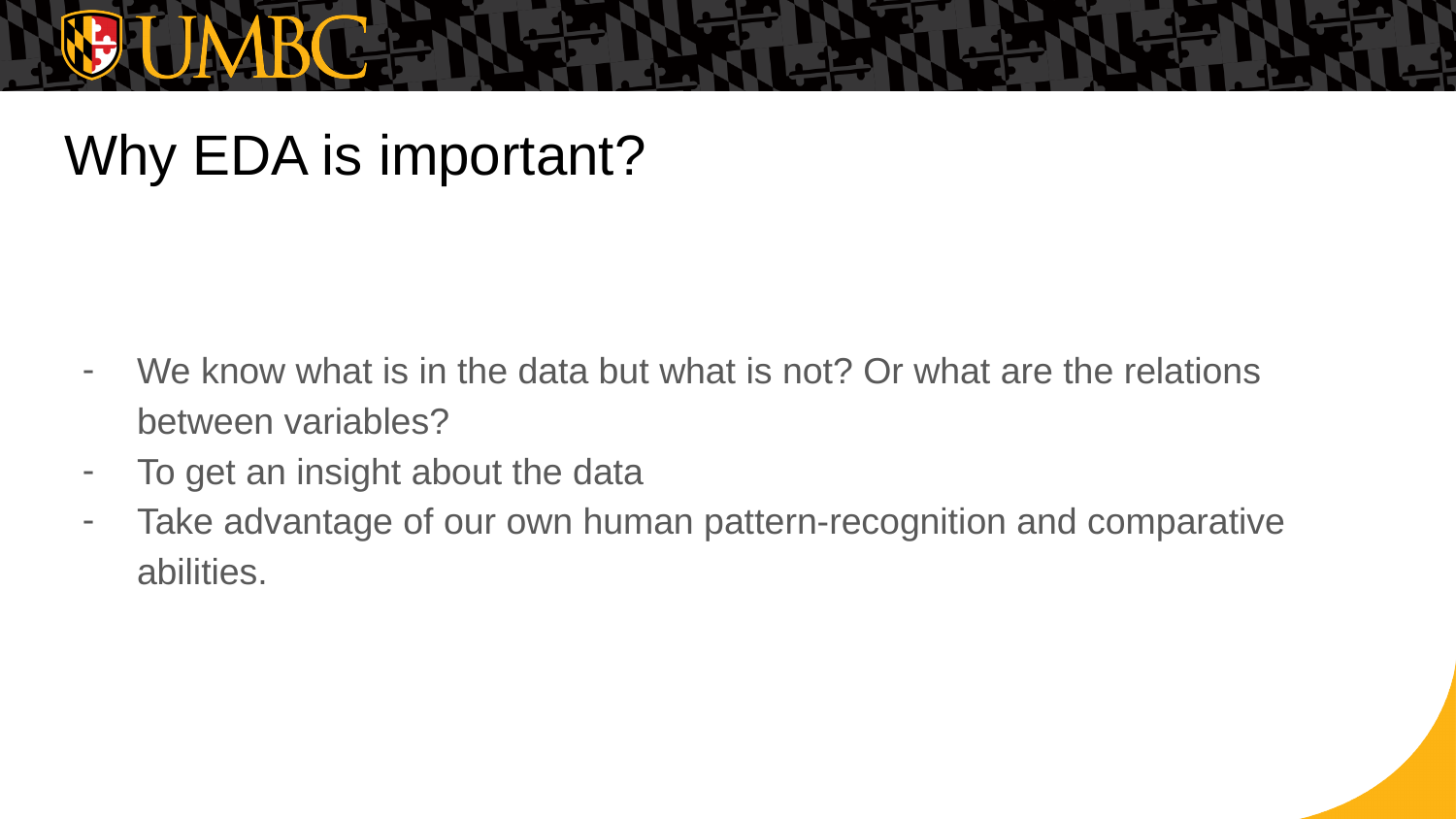

# Why EDA is important?
We know what is in the data but what is not? Or what are the relations between variables?
To get an insight about the data
Take advantage of our own human pattern-recognition and comparative abilities.